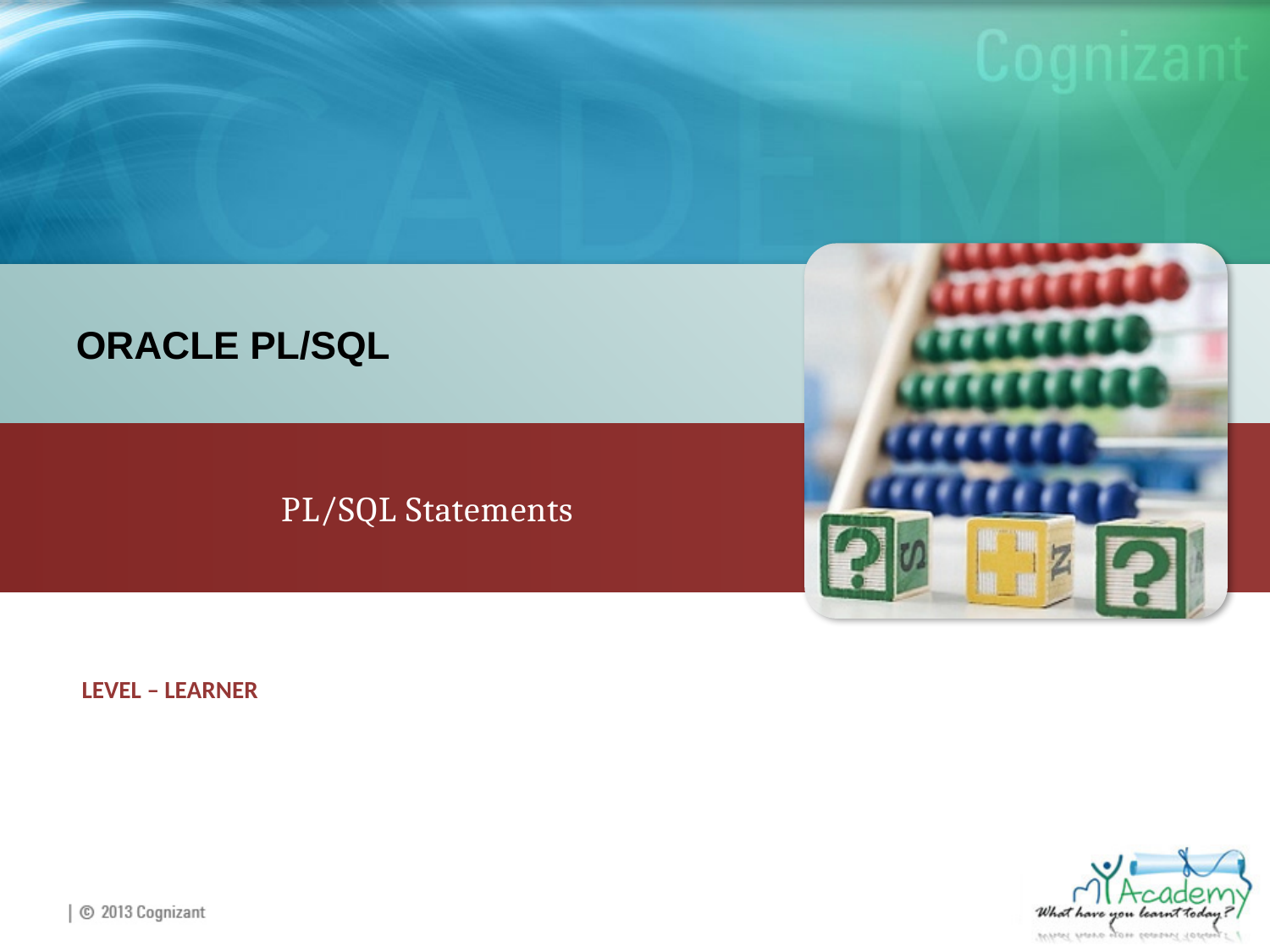

ORACLE PL/SQL
PL/SQL Statements
LEVEL – LEARNER